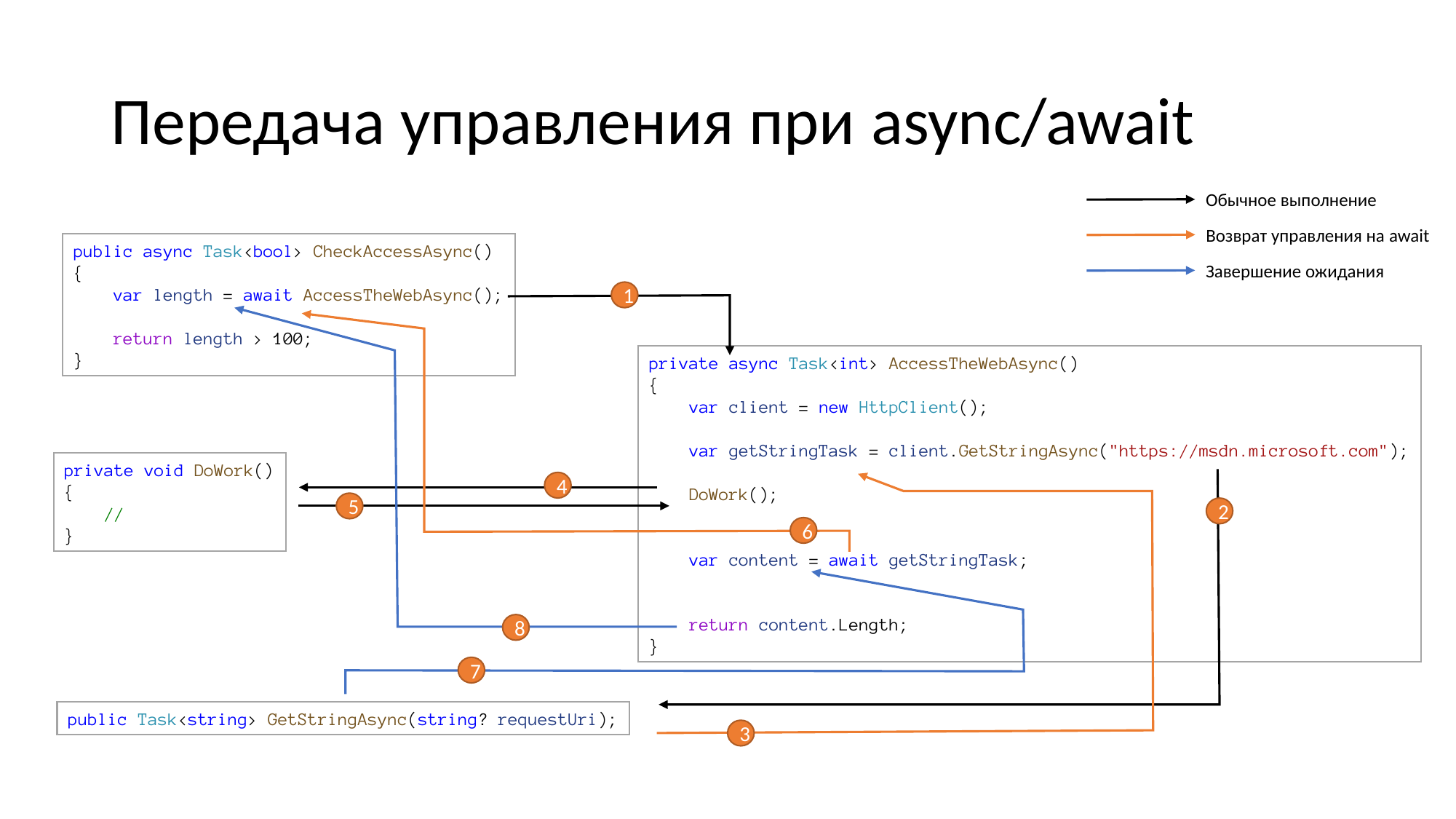

# Передача управления при async/await
Обычное выполнение
Возврат управления на await
public async Task<bool> CheckAccessAsync()
{
    var length = await AccessTheWebAsync();
    return length > 100;
}
Завершение ожидания
1

8

6
private async Task<int> AccessTheWebAsync()
{
    var client = new HttpClient();
    var getStringTask = client.GetStringAsync("https://msdn.microsoft.com");
    
    DoWork();
    var content = await getStringTask;
    return content.Length;
}
private void DoWork()
{
    // 
}

2
4

3
5

7
public Task<string> GetStringAsync(string? requestUri);